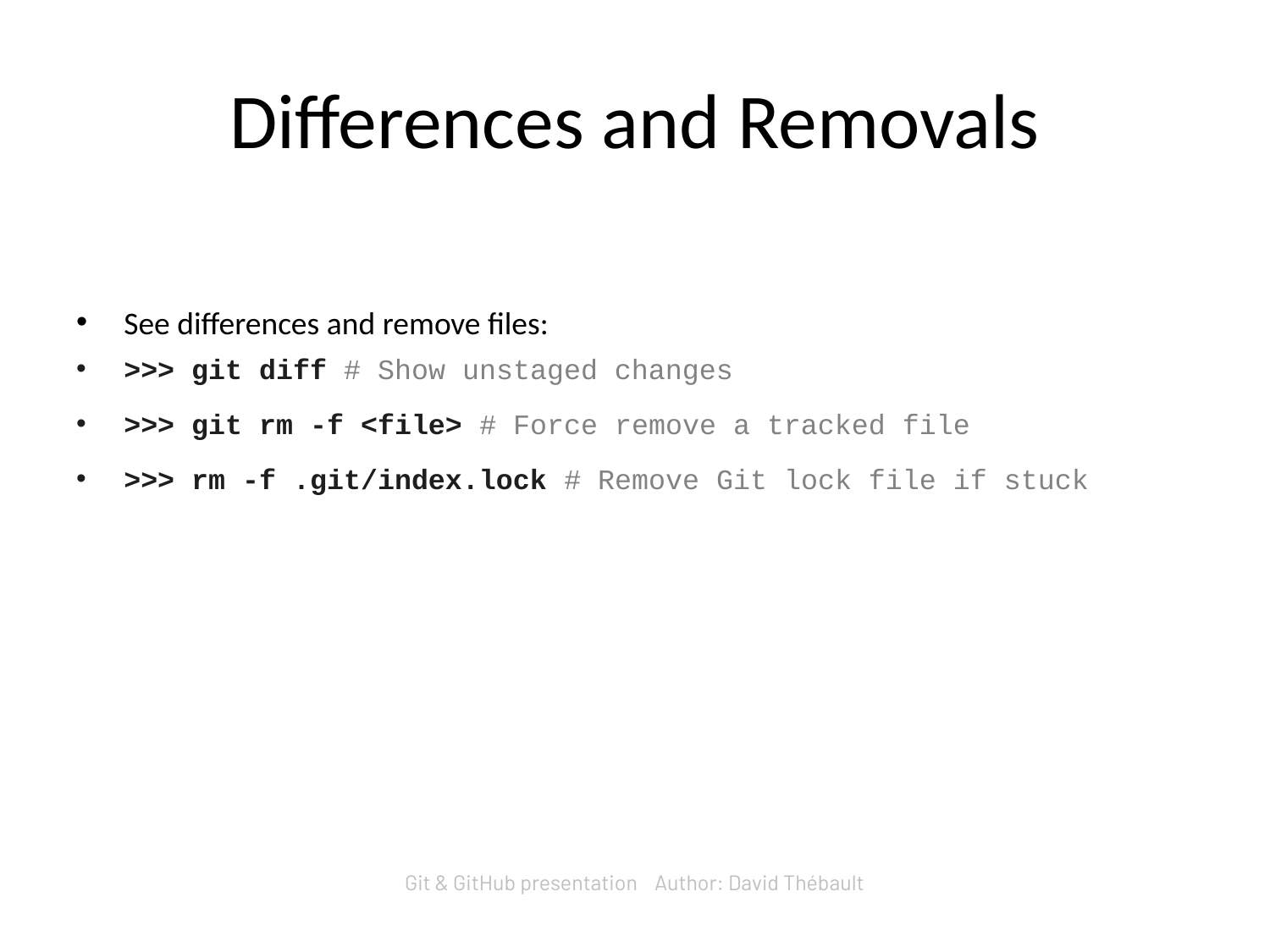

# Differences and Removals

See differences and remove files:
>>> git diff # Show unstaged changes
>>> git rm -f <file> # Force remove a tracked file
>>> rm -f .git/index.lock # Remove Git lock file if stuck
Git & GitHub presentation    Author: David Thébault